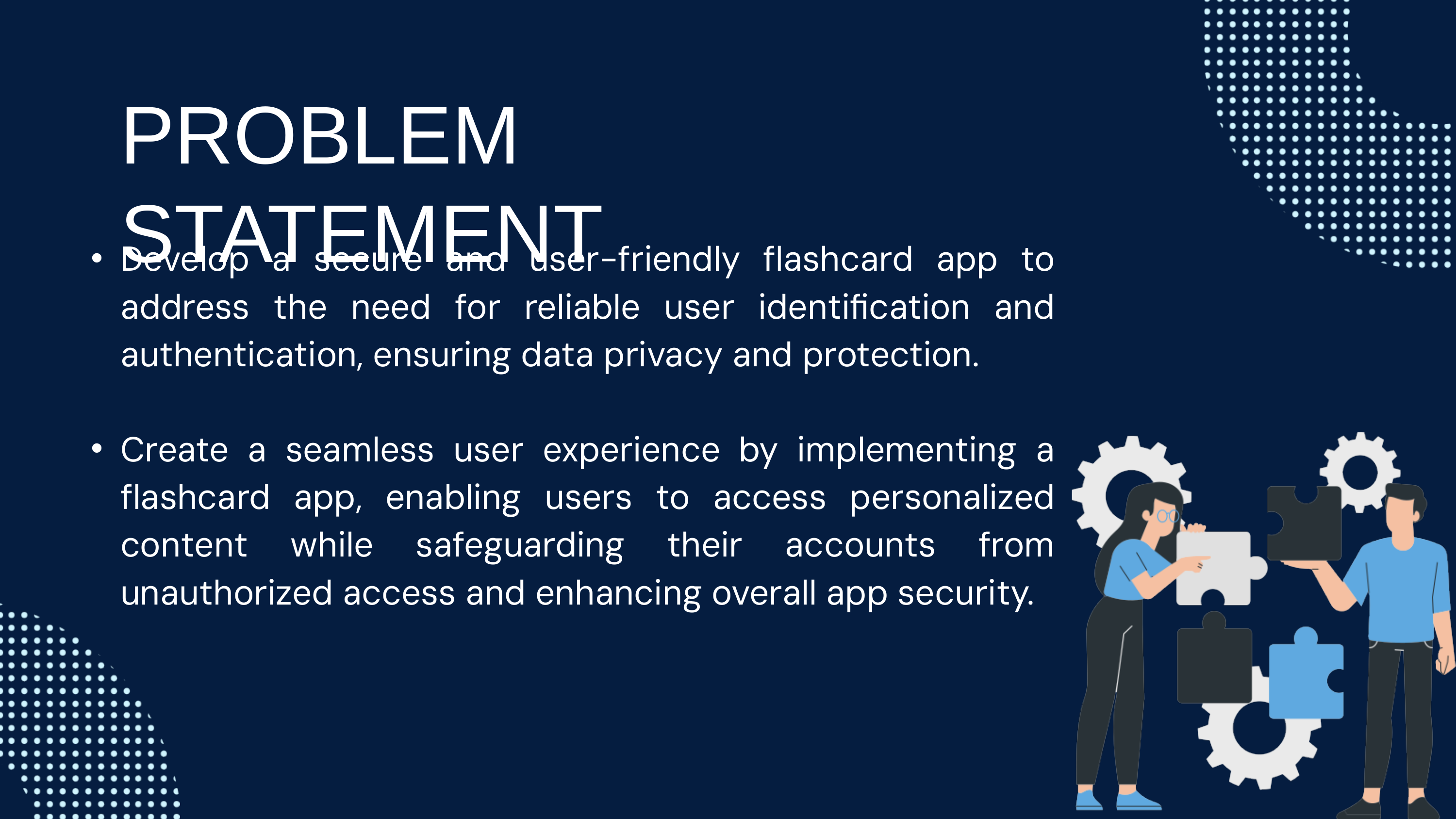

PROBLEM STATEMENT
Develop a secure and user-friendly flashcard app to address the need for reliable user identification and authentication, ensuring data privacy and protection.

Create a seamless user experience by implementing a flashcard app, enabling users to access personalized content while safeguarding their accounts from unauthorized access and enhancing overall app security.